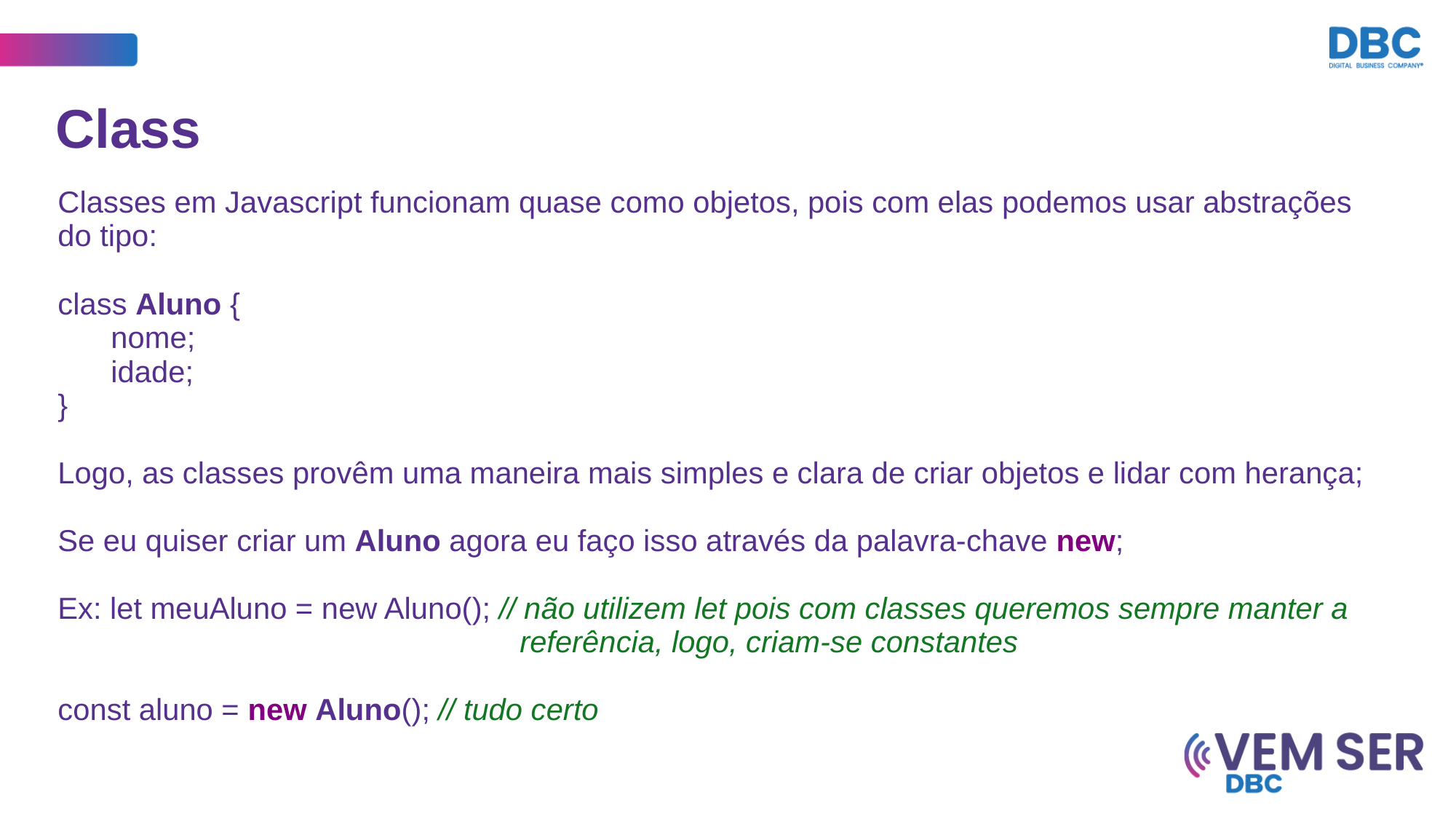

Class

Classes em Javascript funcionam quase como objetos, pois com elas podemos usar abstrações do tipo:

class Aluno {
	nome;
	idade;
}
Logo, as classes provêm uma maneira mais simples e clara de criar objetos e lidar com herança;

Se eu quiser criar um Aluno agora eu faço isso através da palavra-chave new;

Ex: let meuAluno = new Aluno(); // não utilizem let pois com classes queremos sempre manter a
								    referência, logo, criam-se constantes

const aluno = new Aluno(); // tudo certo